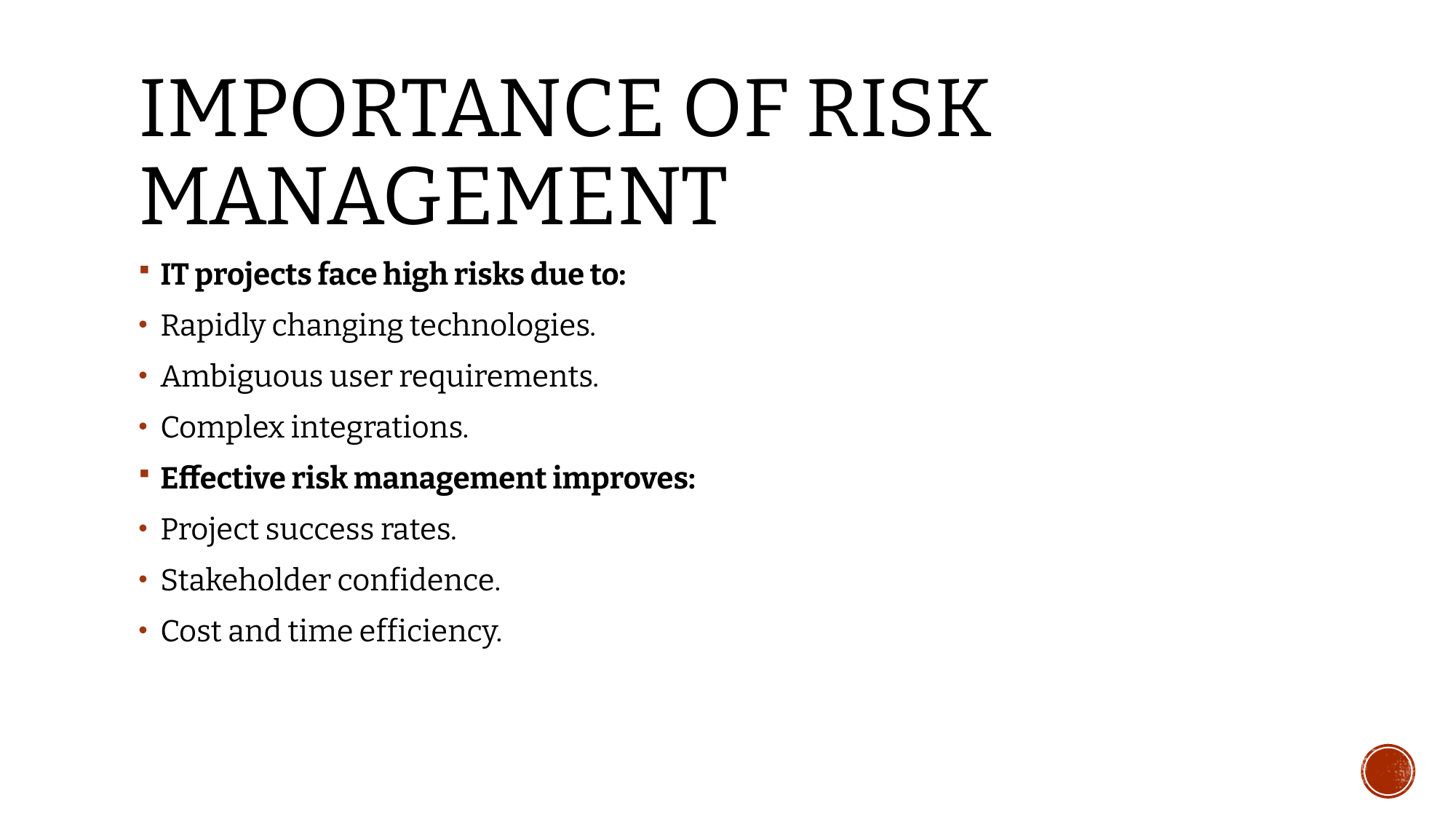

# Importance of Risk Management
IT projects face high risks due to:
Rapidly changing technologies.
Ambiguous user requirements.
Complex integrations.
Effective risk management improves:
Project success rates.
Stakeholder confidence.
Cost and time efficiency.